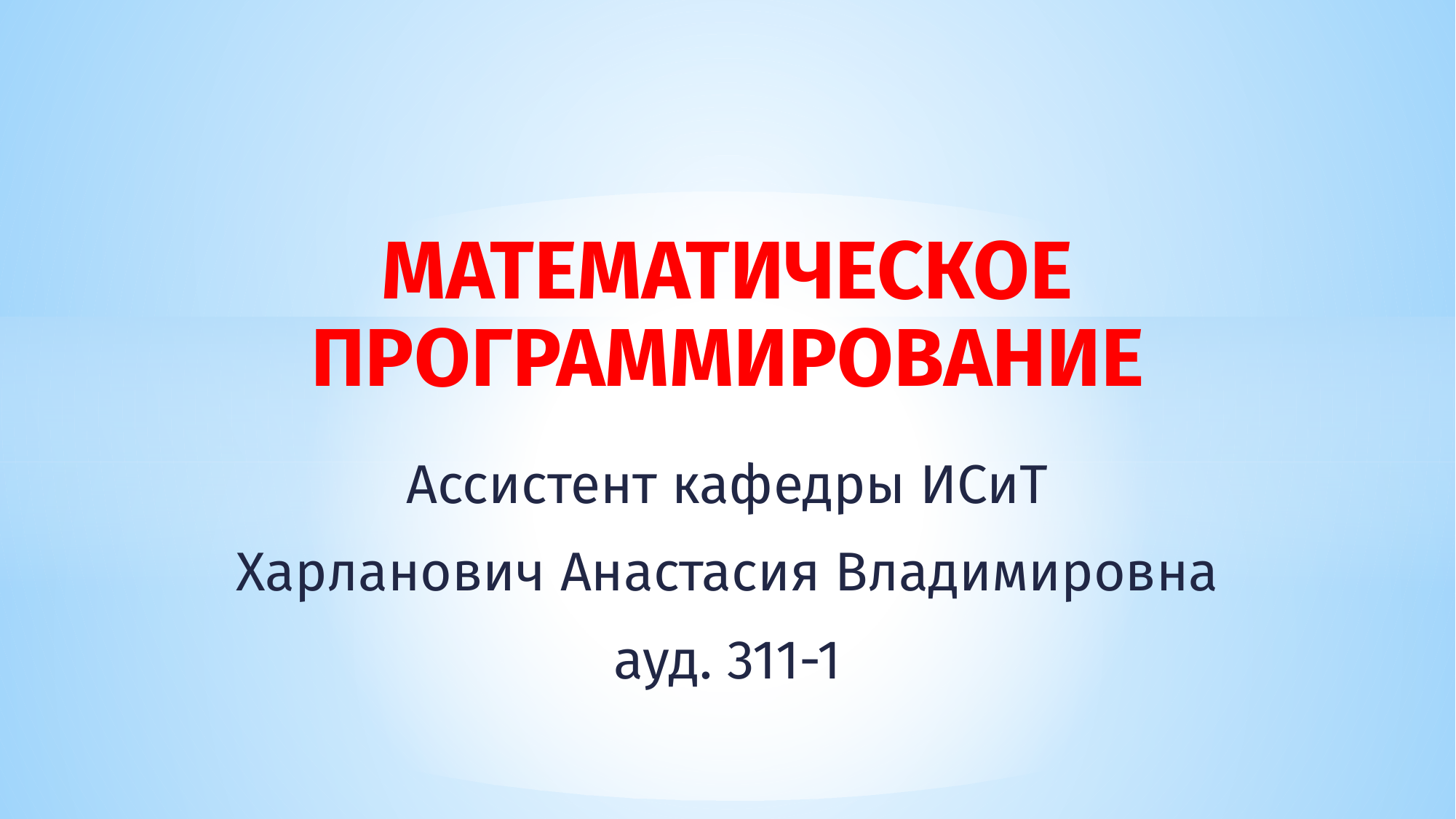

# МАТЕМАТИЧЕСКОЕ ПРОГРАММИРОВАНИЕ
Ассистент кафедры ИСиТ
Харланович Анастасия Владимировна
ауд. 311-1